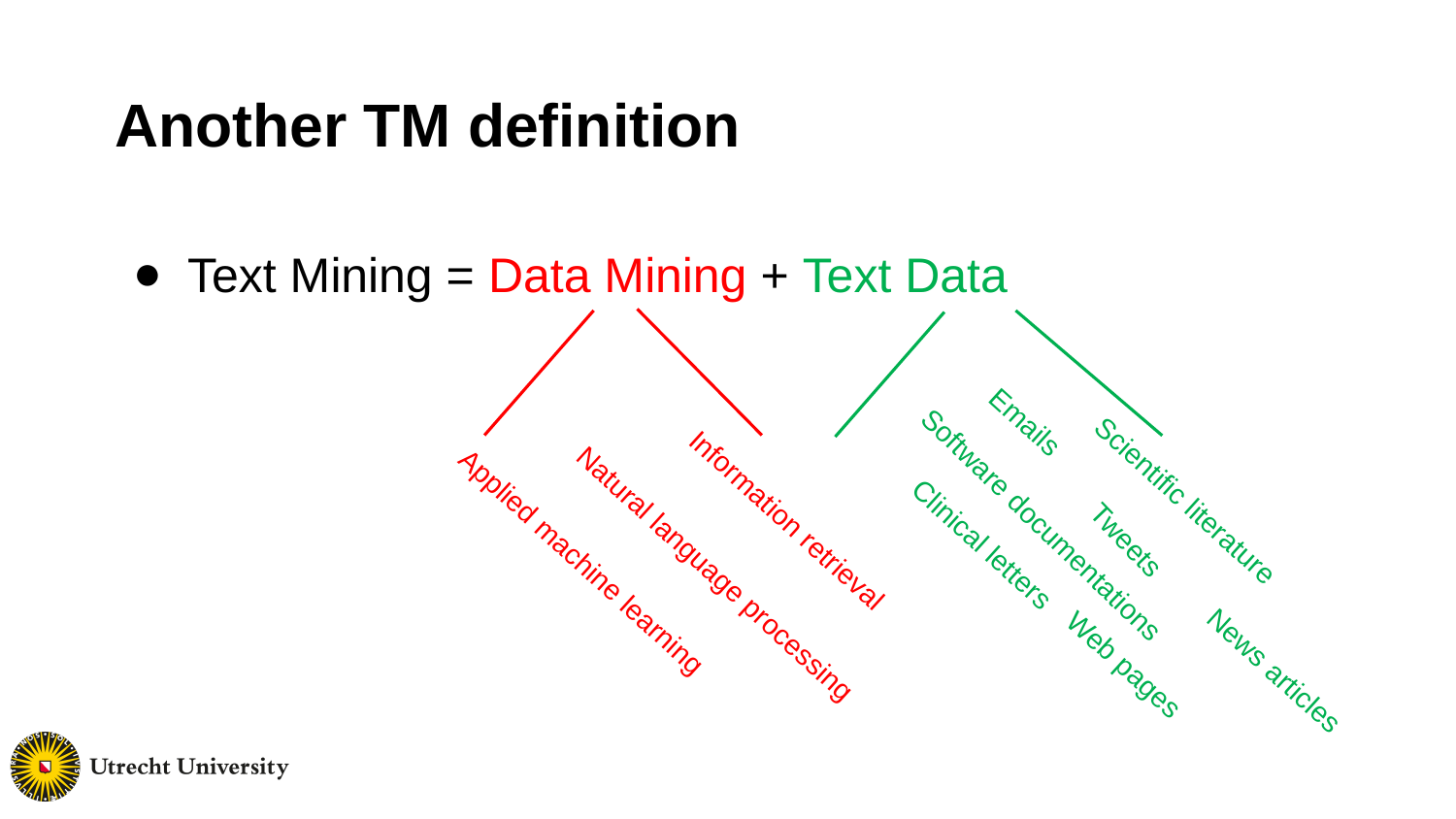

# Another TM definition
Text Mining = Data Mining + Text Data

Information retrieval
Natural language processing
Applied machine learning
Emails
Scientific literature
Clinical letters
Tweets
Software documentations
News articles
Web pages